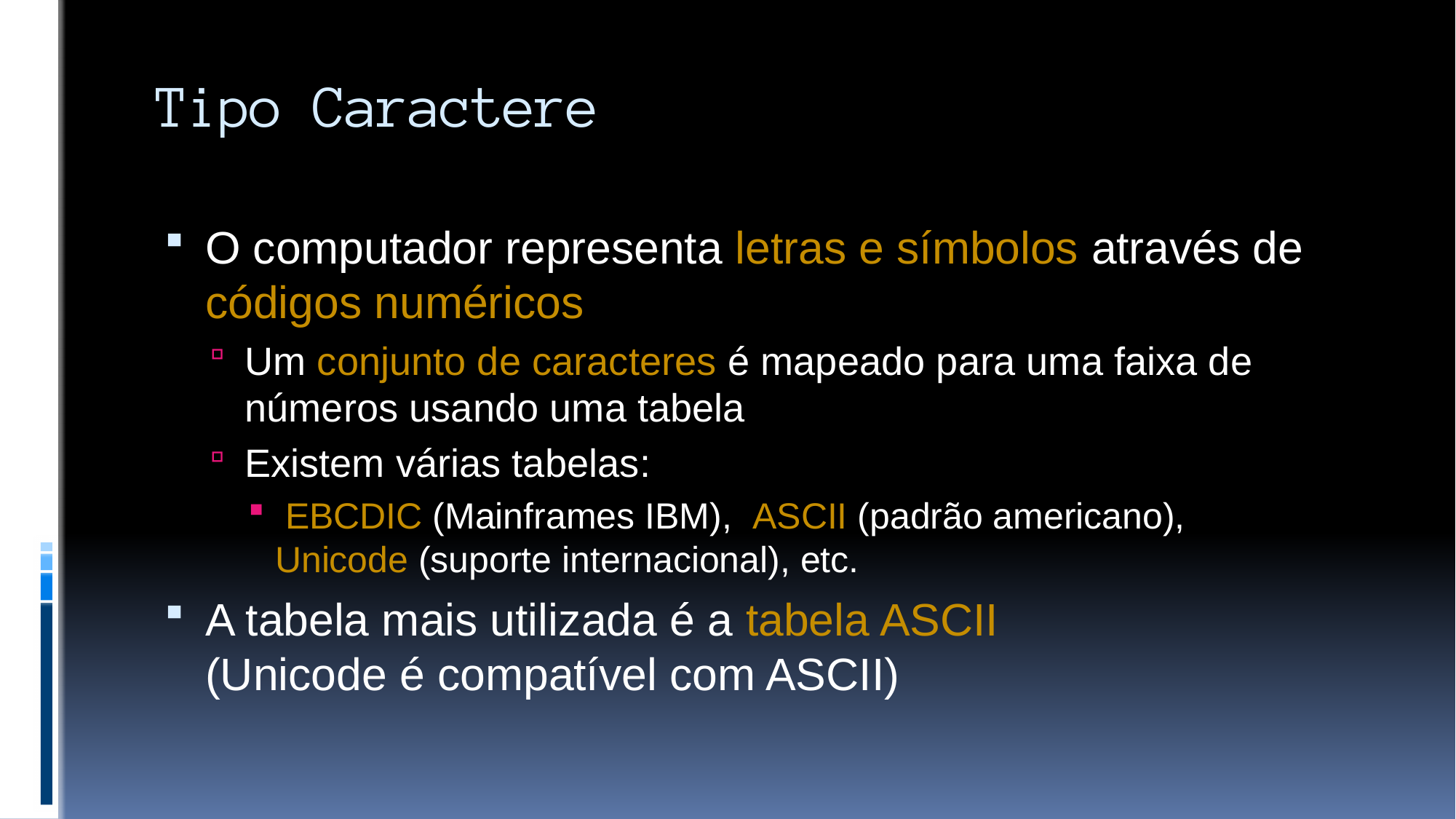

# Tipo Caractere
O computador representa letras e símbolos através de códigos numéricos
Um conjunto de caracteres é mapeado para uma faixa de
números usando uma tabela
Existem várias tabelas:
 EBCDIC (Mainframes IBM),  ASCII (padrão americano),
Unicode (suporte internacional), etc.
A tabela mais utilizada é a tabela ASCII
(Unicode é compatível com ASCII)